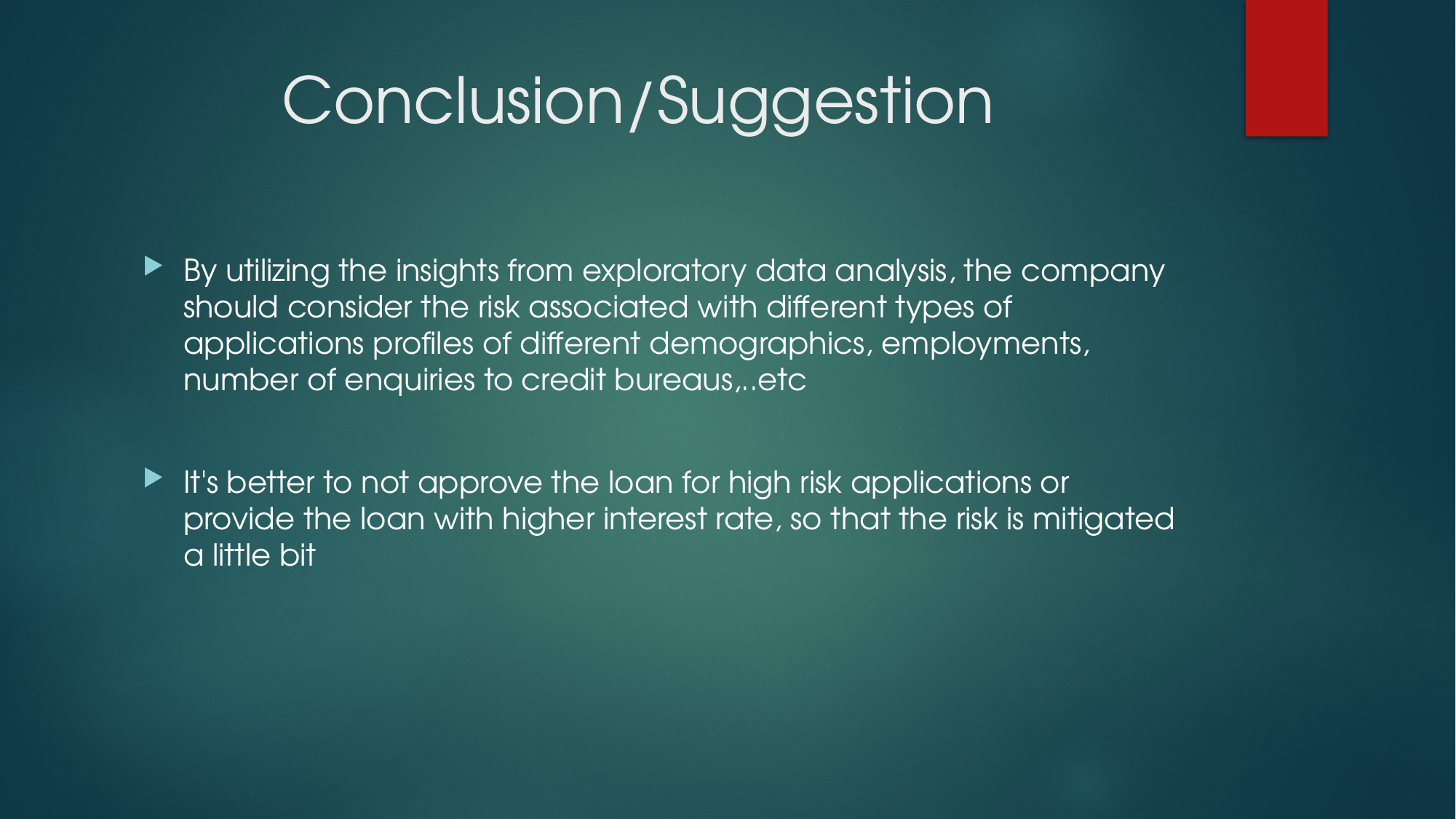

# Conclusion/Suggestion
By utilizing the insights from exploratory data analysis, the company should consider the risk associated with different types of applications profiles of different demographics, employments, number of enquiries to credit bureaus,..etc

It's better to not approve the loan for high risk applications or provide the loan with higher interest rate, so that the risk is mitigated a little bit